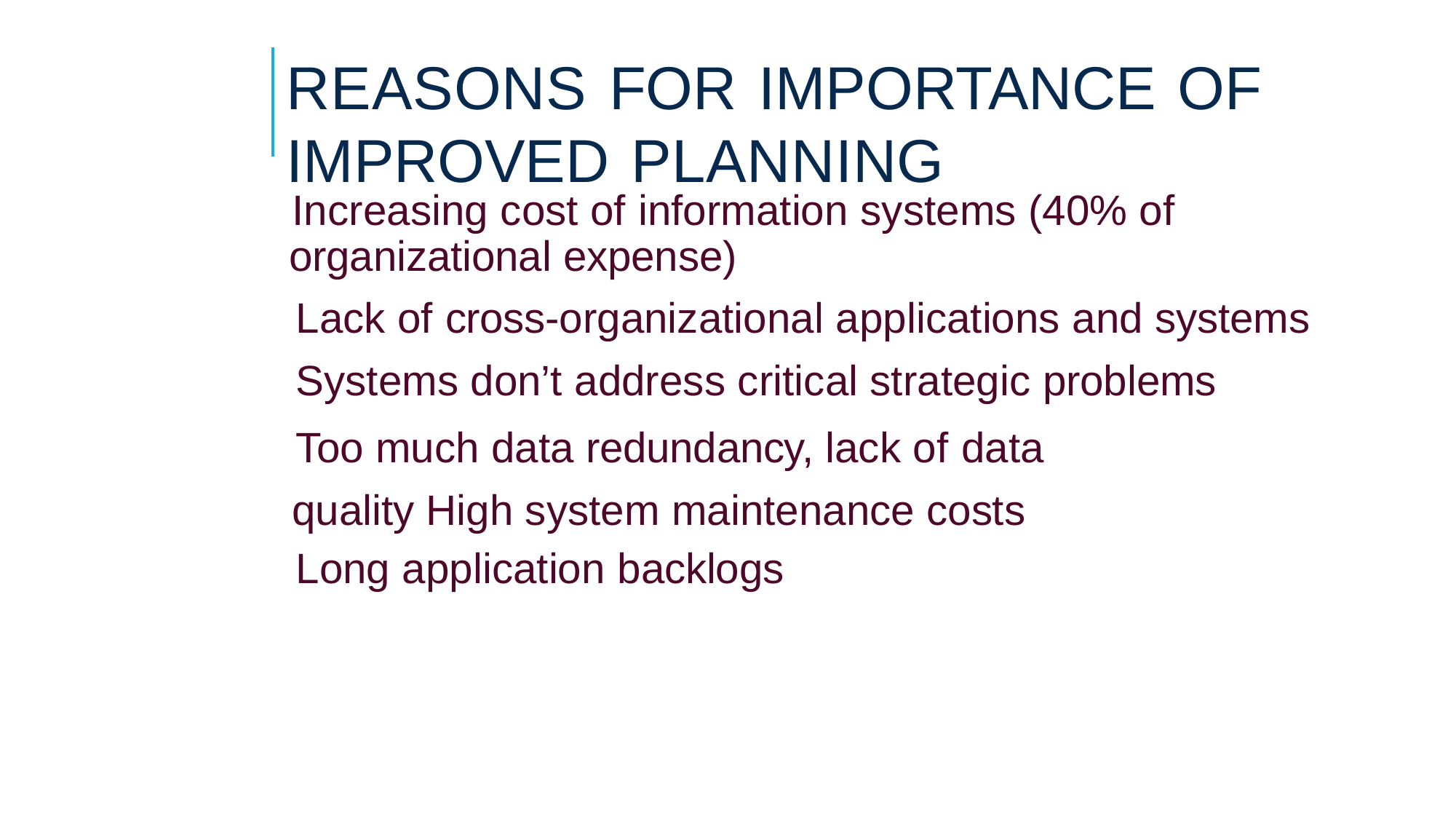

# REASONS FOR IMPORTANCE OF IMPROVED PLANNING
Increasing cost of information systems (40% of organizational expense)
Lack of cross-organizational applications and systems
Systems don’t address critical strategic problems
Too much data redundancy, lack of data quality High system maintenance costs
Long application backlogs